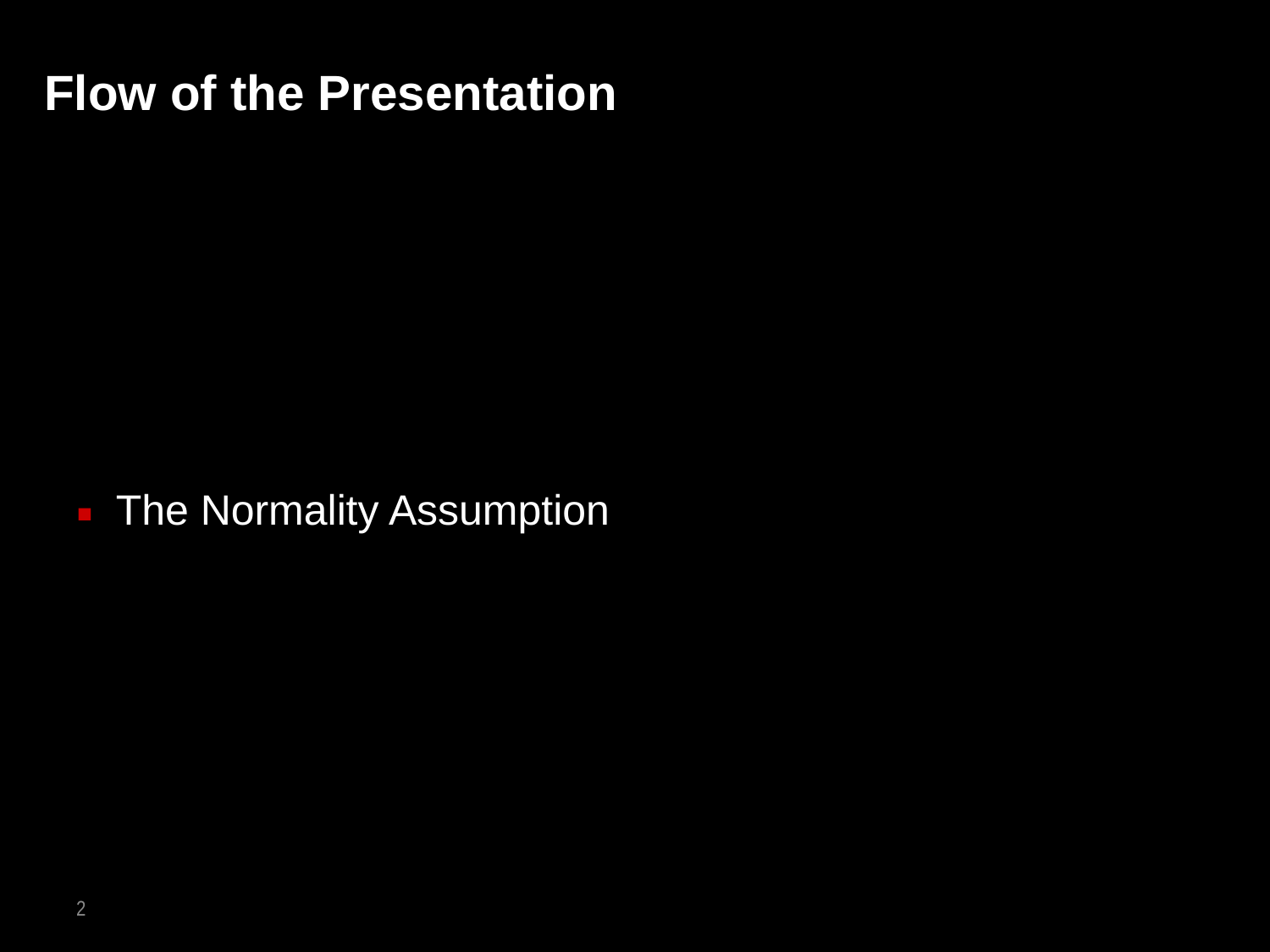

Flow of the Presentation

The Normality Assumption

2